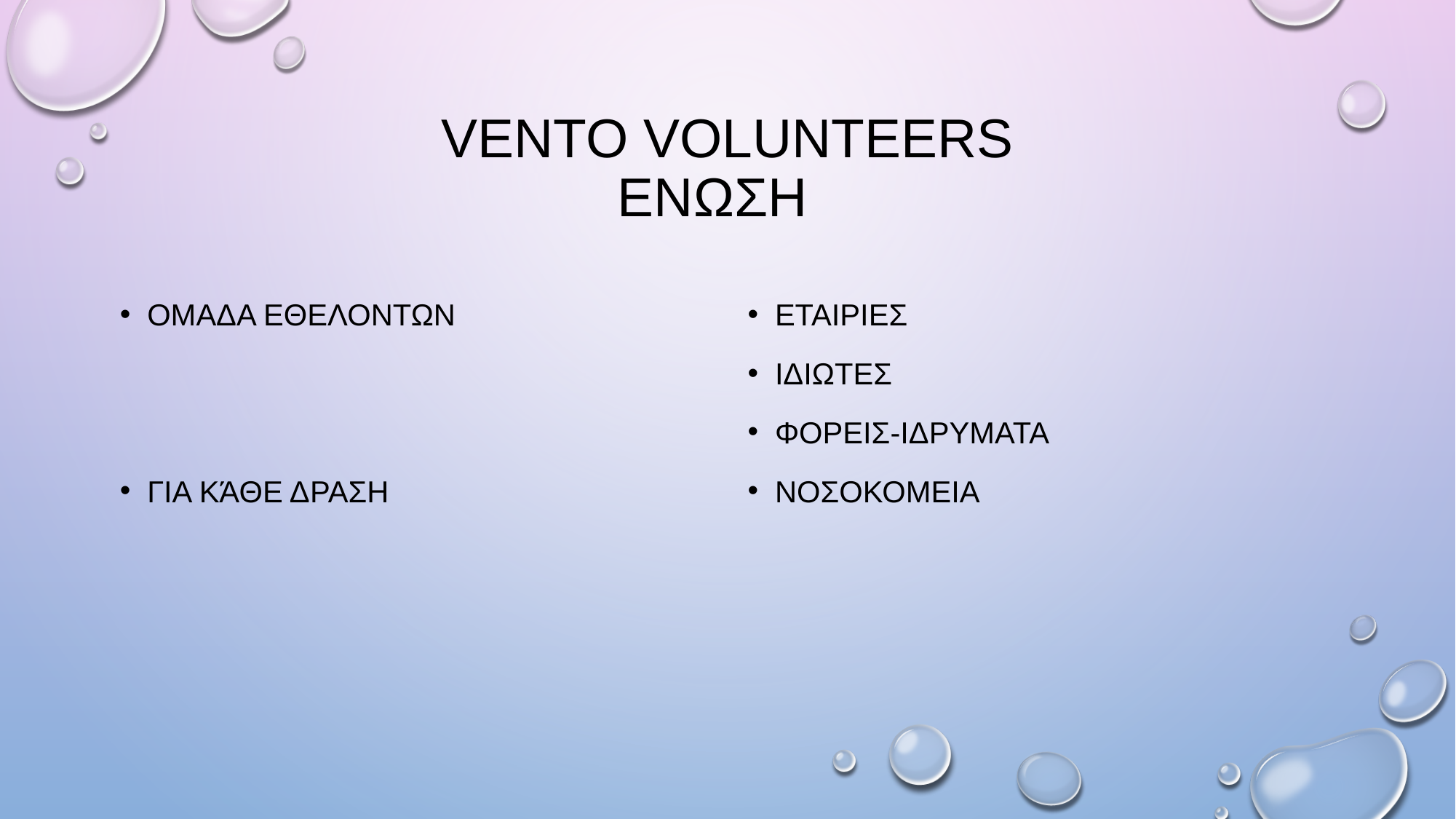

# Vento volunteers ενωση
Ομαδα εθελοντων

Για κάθε δραση
Εταιριεσ
Ιδιωτεσ
Φορεισ-ιδρυματα
νοσοκομεια